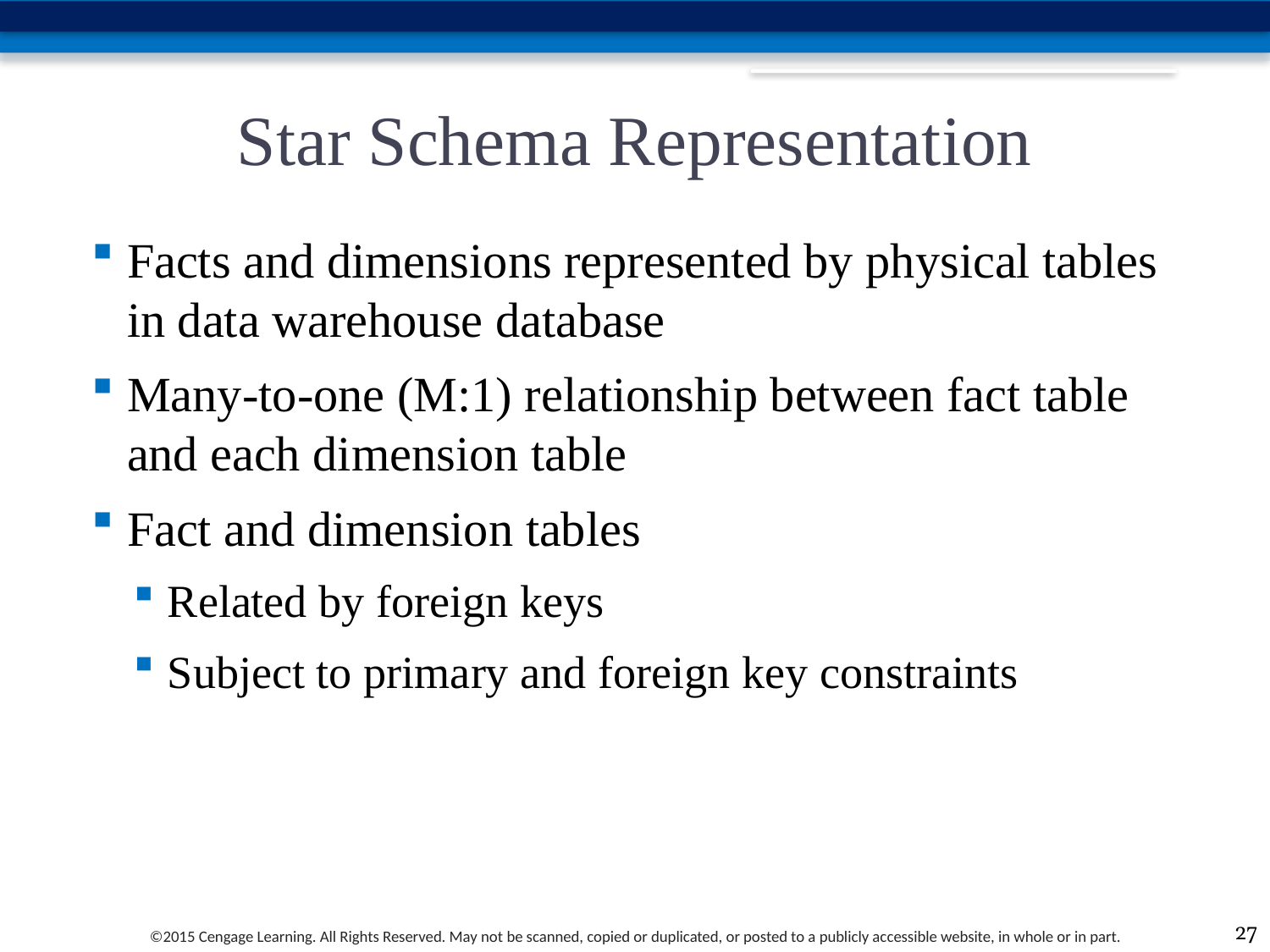

# Star Schema Representation
Facts and dimensions represented by physical tables in data warehouse database
Many-to-one (M:1) relationship between fact table and each dimension table
Fact and dimension tables
Related by foreign keys
Subject to primary and foreign key constraints

27